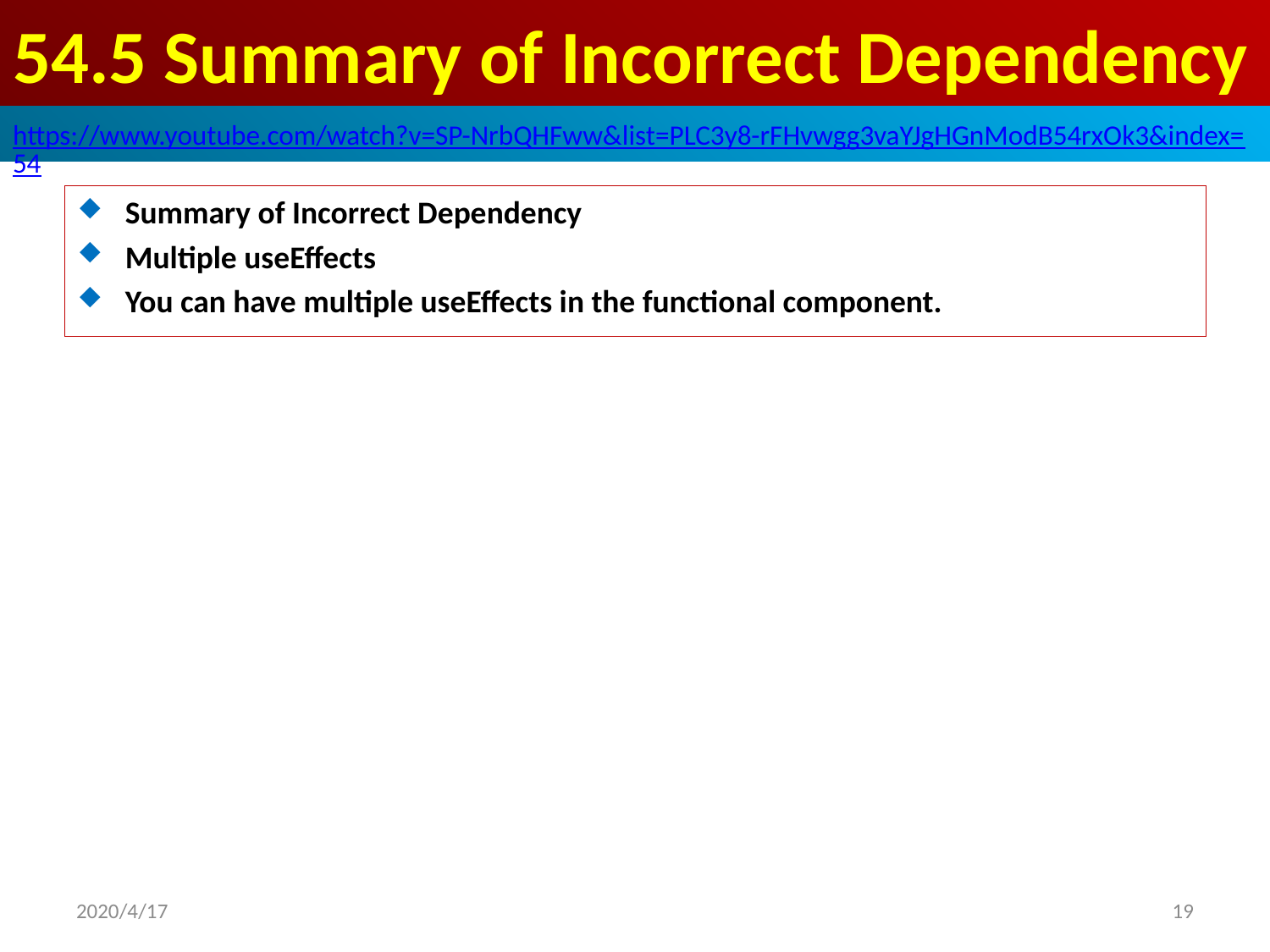

# 54.5 Summary of Incorrect Dependency
https://www.youtube.com/watch?v=SP-NrbQHFww&list=PLC3y8-rFHvwgg3vaYJgHGnModB54rxOk3&index=54
Summary of Incorrect Dependency
Multiple useEffects
You can have multiple useEffects in the functional component.
2020/4/17
19